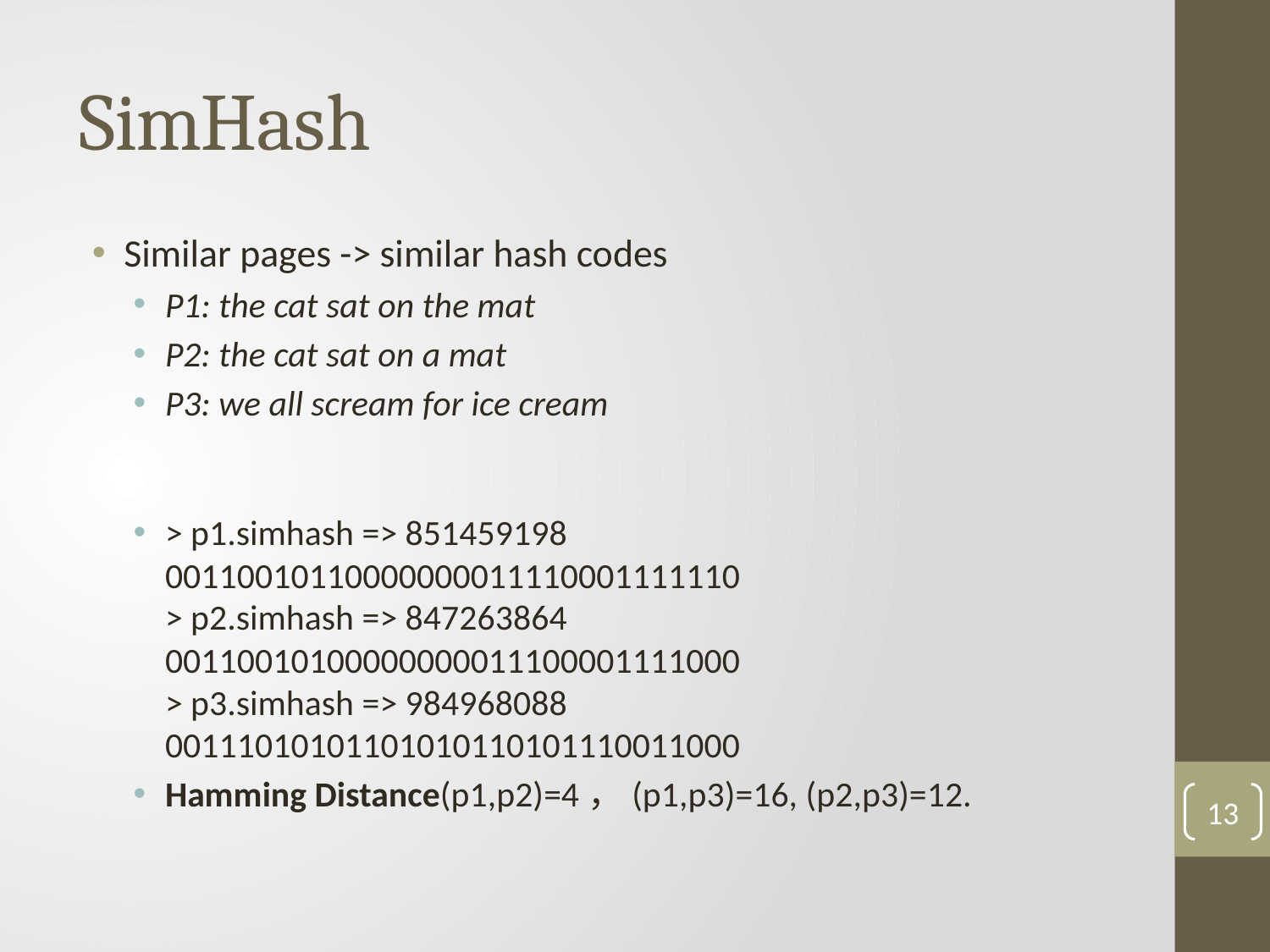

# SimHash
Similar pages -> similar hash codes
P1: the cat sat on the mat
P2: the cat sat on a mat
P3: we all scream for ice cream

> p1.simhash => 851459198 
00110010110000000011110001111110 
> p2.simhash => 847263864 
00110010100000000011100001111000 
> p3.simhash => 984968088 
00111010101101010110101110011000
Hamming Distance(p1,p2)=4，(p1,p3)=16, (p2,p3)=12.

13